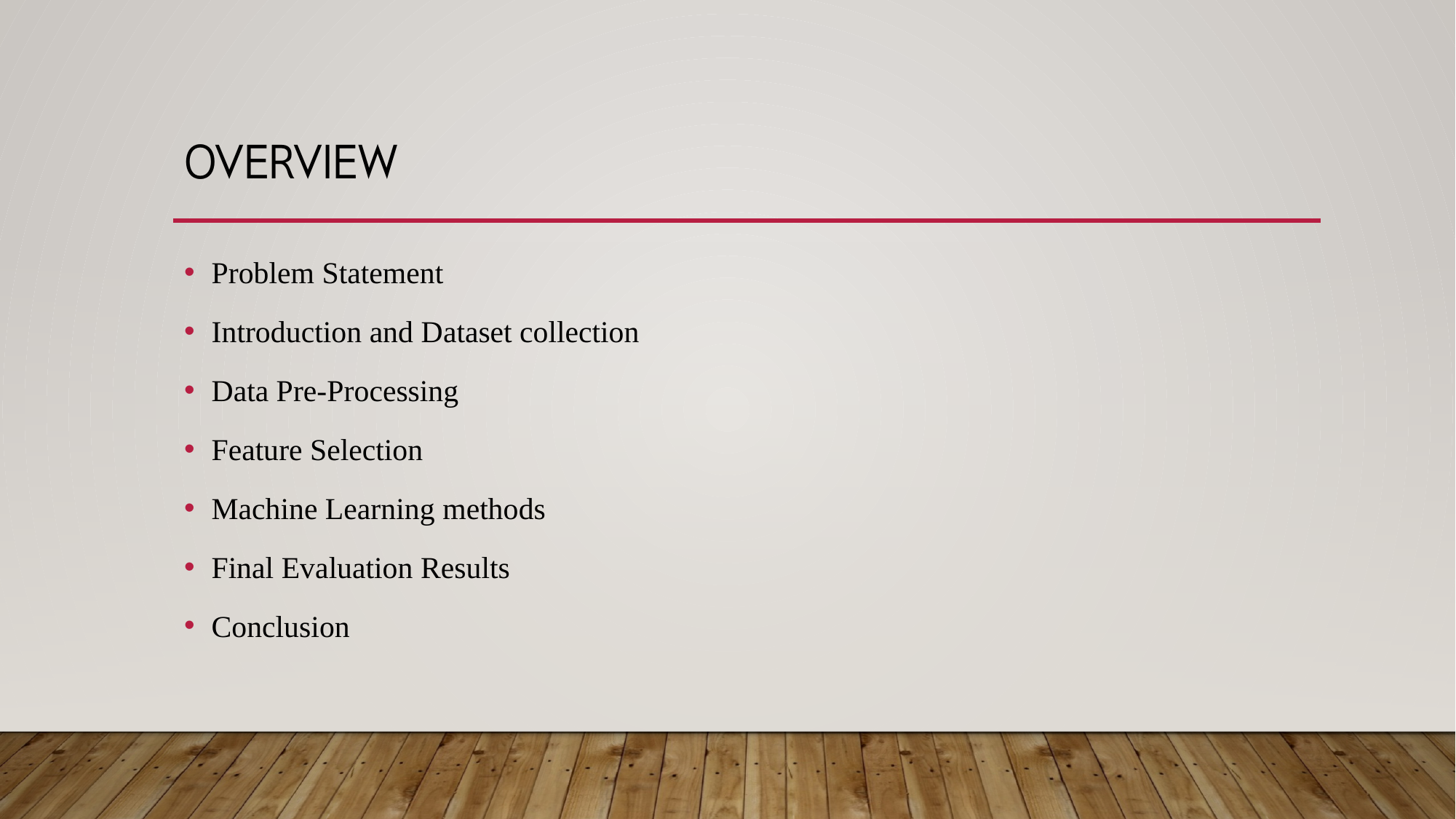

# Overview
Problem Statement
Introduction and Dataset collection
Data Pre-Processing
Feature Selection
Machine Learning methods
Final Evaluation Results
Conclusion